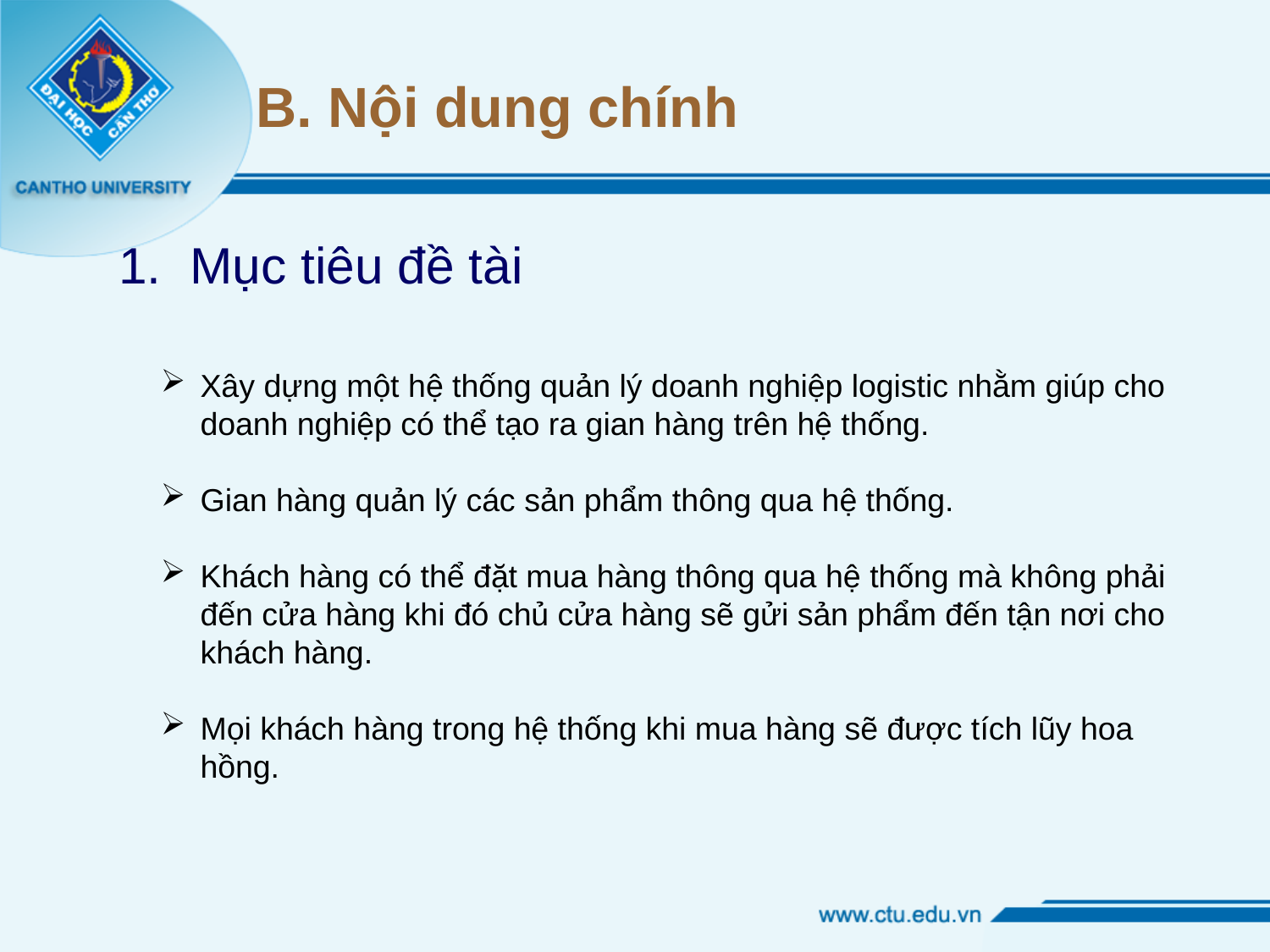

# B. Nội dung chính
Mục tiêu đề tài
Xây dựng một hệ thống quản lý doanh nghiệp logistic nhằm giúp cho doanh nghiệp có thể tạo ra gian hàng trên hệ thống.

Gian hàng quản lý các sản phẩm thông qua hệ thống.

Khách hàng có thể đặt mua hàng thông qua hệ thống mà không phải đến cửa hàng khi đó chủ cửa hàng sẽ gửi sản phẩm đến tận nơi cho khách hàng.

Mọi khách hàng trong hệ thống khi mua hàng sẽ được tích lũy hoa hồng.